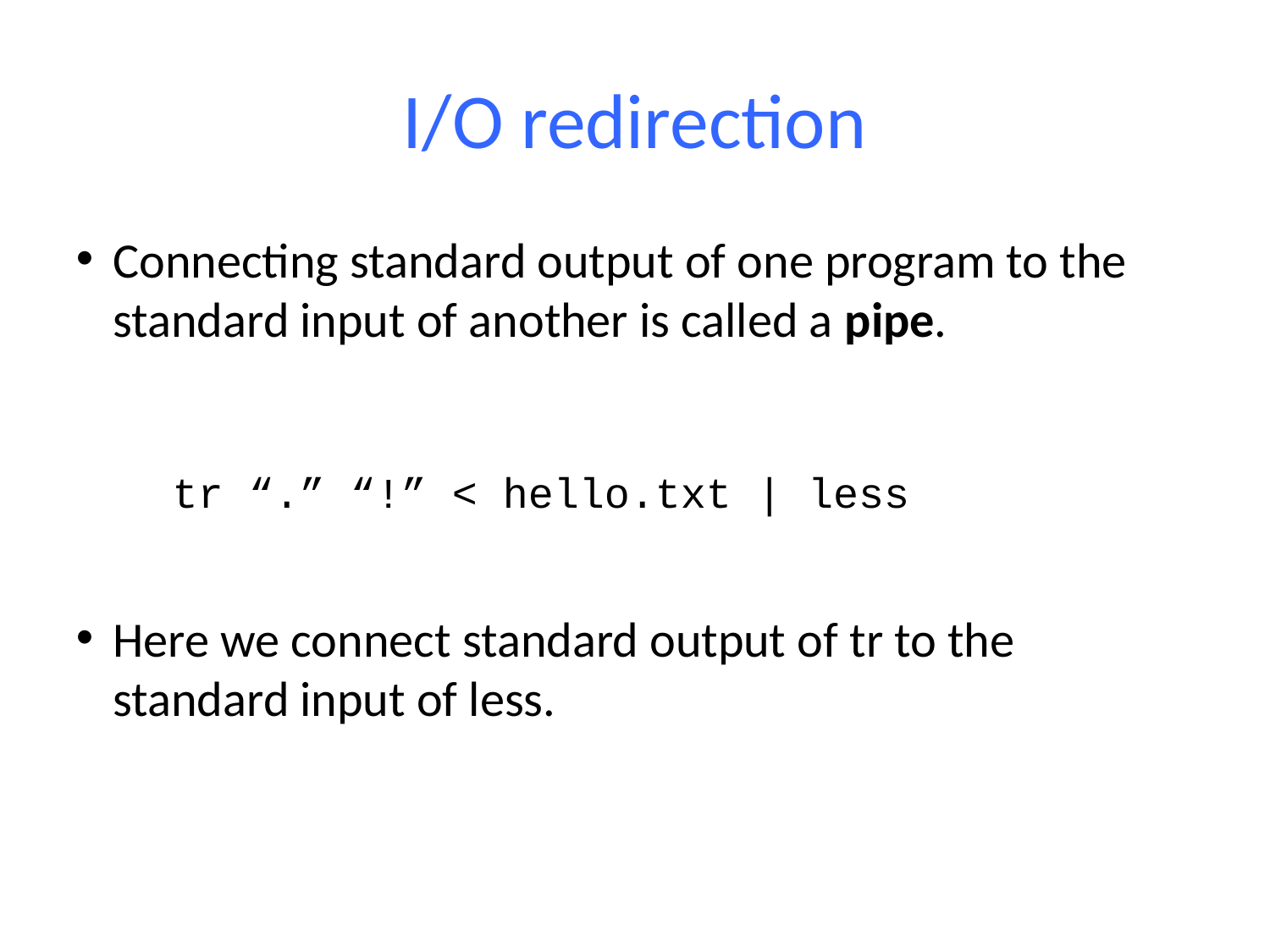

I/O redirection
Connecting standard output of one program to the standard input of another is called a pipe.
tr “.” “!” < hello.txt | less
Here we connect standard output of tr to the standard input of less.